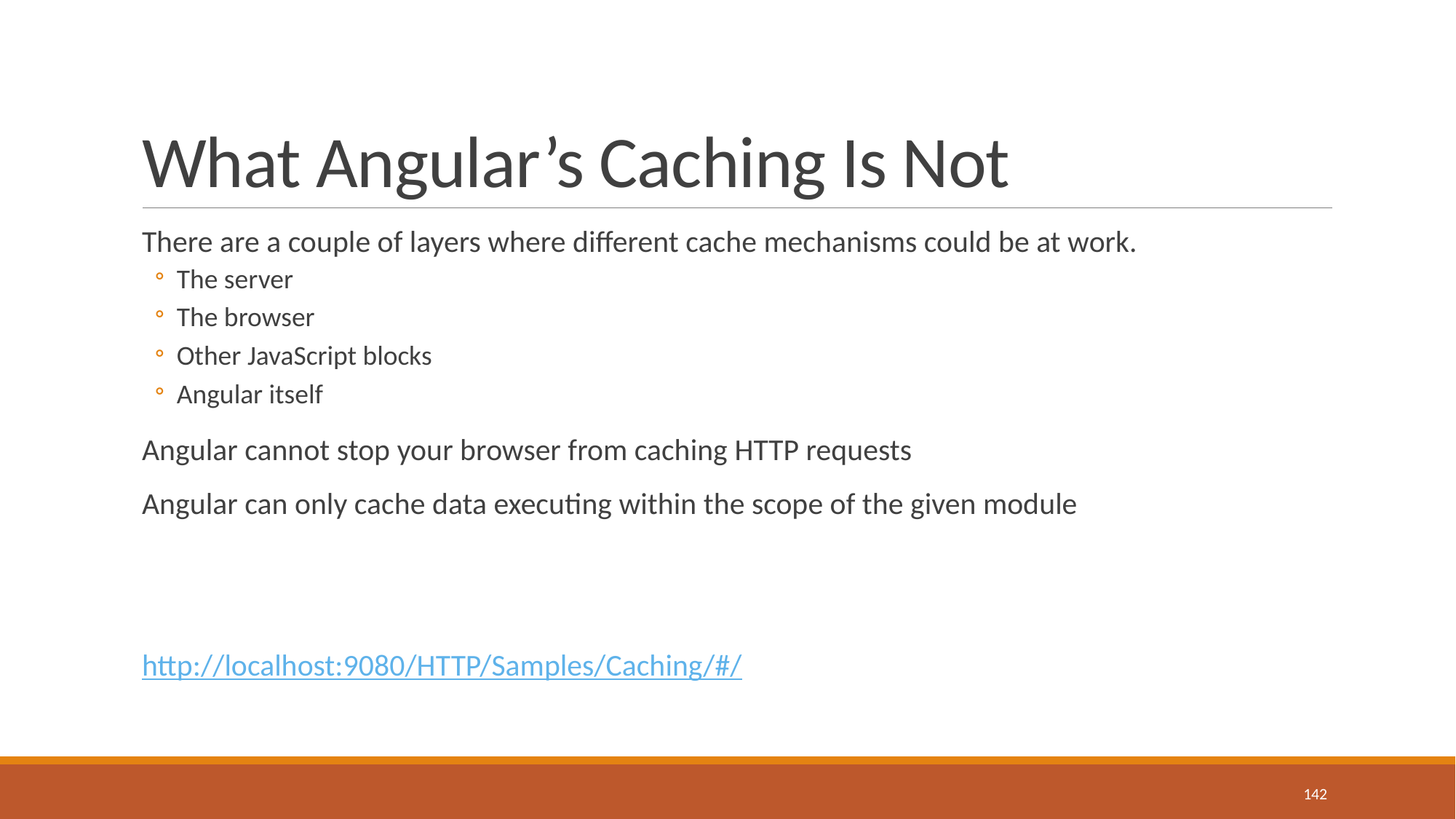

# What Angular’s Caching Is Not
There are a couple of layers where different cache mechanisms could be at work.
The server
The browser
Other JavaScript blocks
Angular itself
Angular cannot stop your browser from caching HTTP requests
Angular can only cache data executing within the scope of the given module

http://localhost:9080/HTTP/Samples/Caching/#/
142